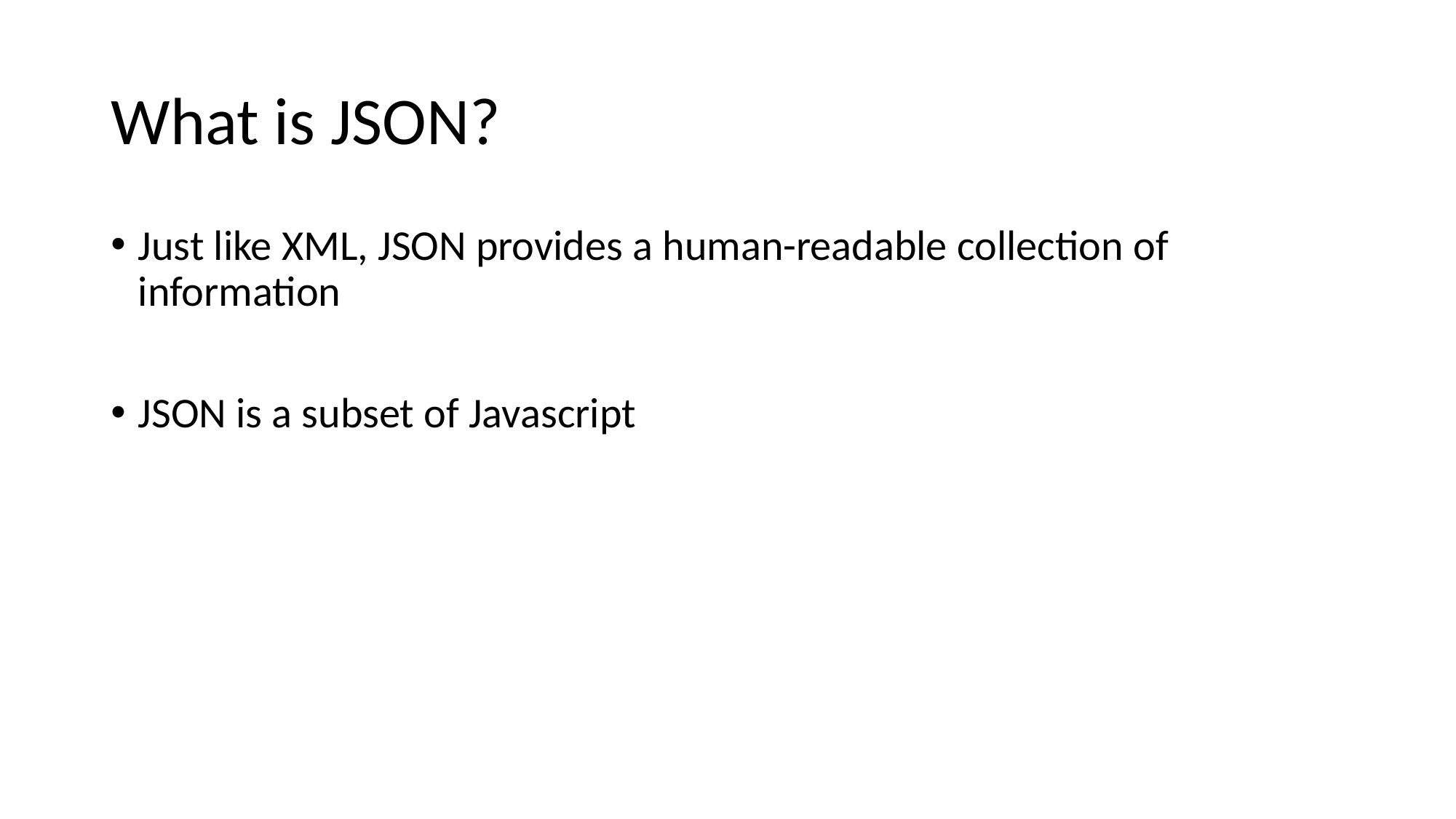

# What is JSON?
Just like XML, JSON provides a human-readable collection of information

JSON is a subset of Javascript